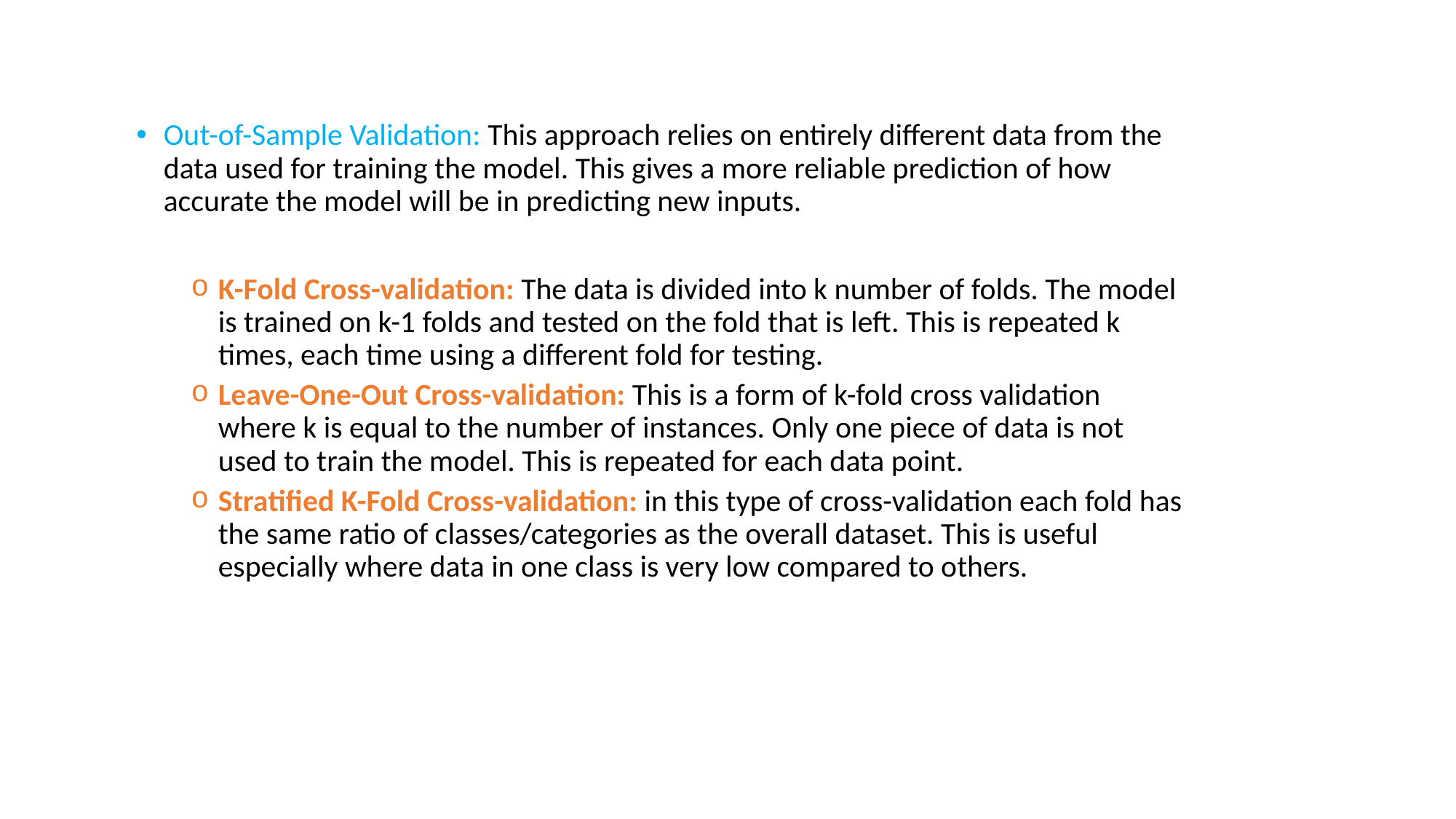

Out-of-Sample Validation: This approach relies on entirely different data from the data used for training the model. This gives a more reliable prediction of how accurate the model will be in predicting new inputs.

K-Fold Cross-validation: The data is divided into k number of folds. The model is trained on k-1 folds and tested on the fold that is left. This is repeated k times, each time using a different fold for testing.
Leave-One-Out Cross-validation: This is a form of k-fold cross validation where k is equal to the number of instances. Only one piece of data is not used to train the model. This is repeated for each data point.
Stratified K-Fold Cross-validation: in this type of cross-validation each fold has the same ratio of classes/categories as the overall dataset. This is useful especially where data in one class is very low compared to others.